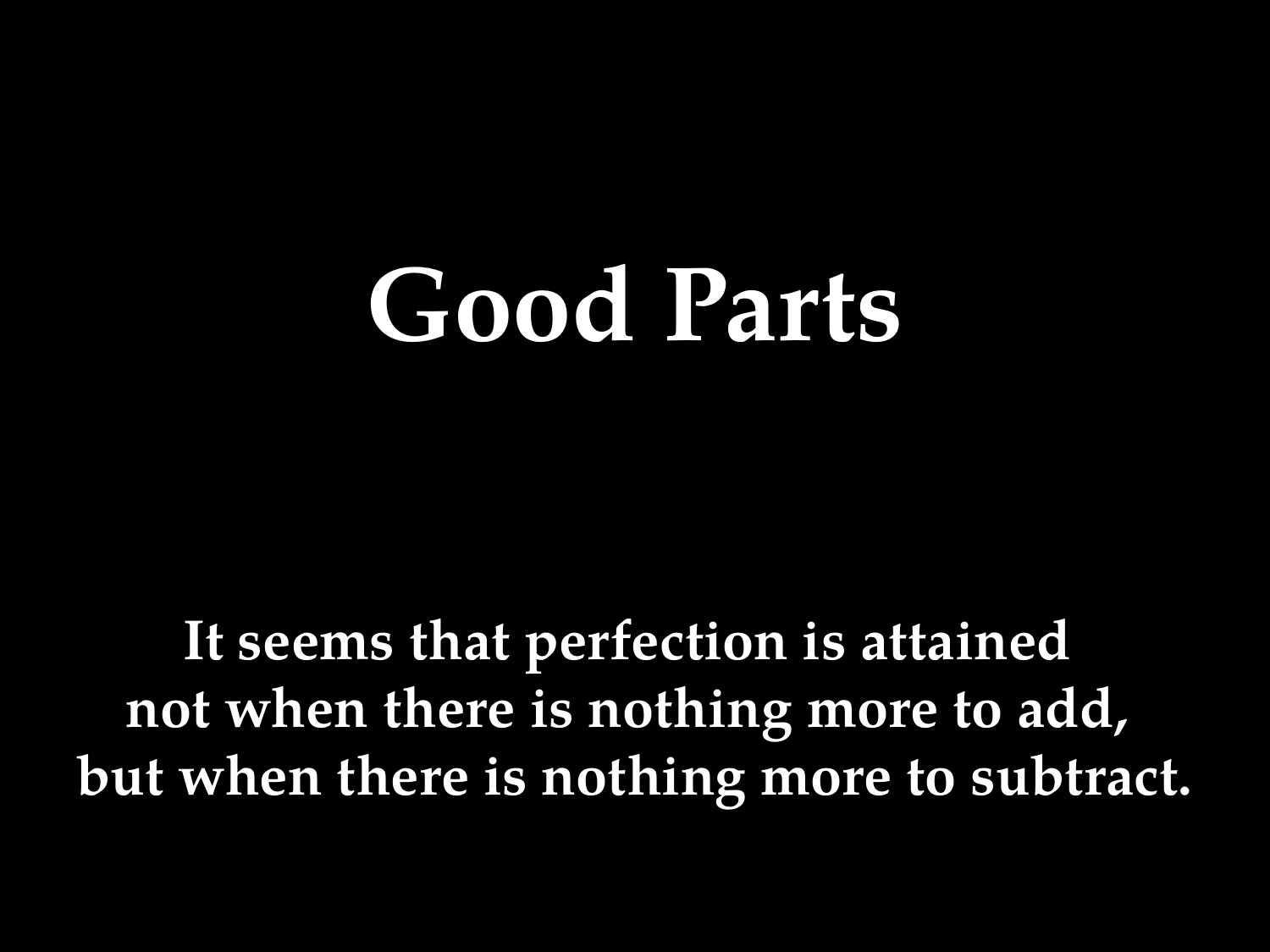

# Good Parts

It seems that perfection is attained
not when there is nothing more to add,
but when there is nothing more to subtract.